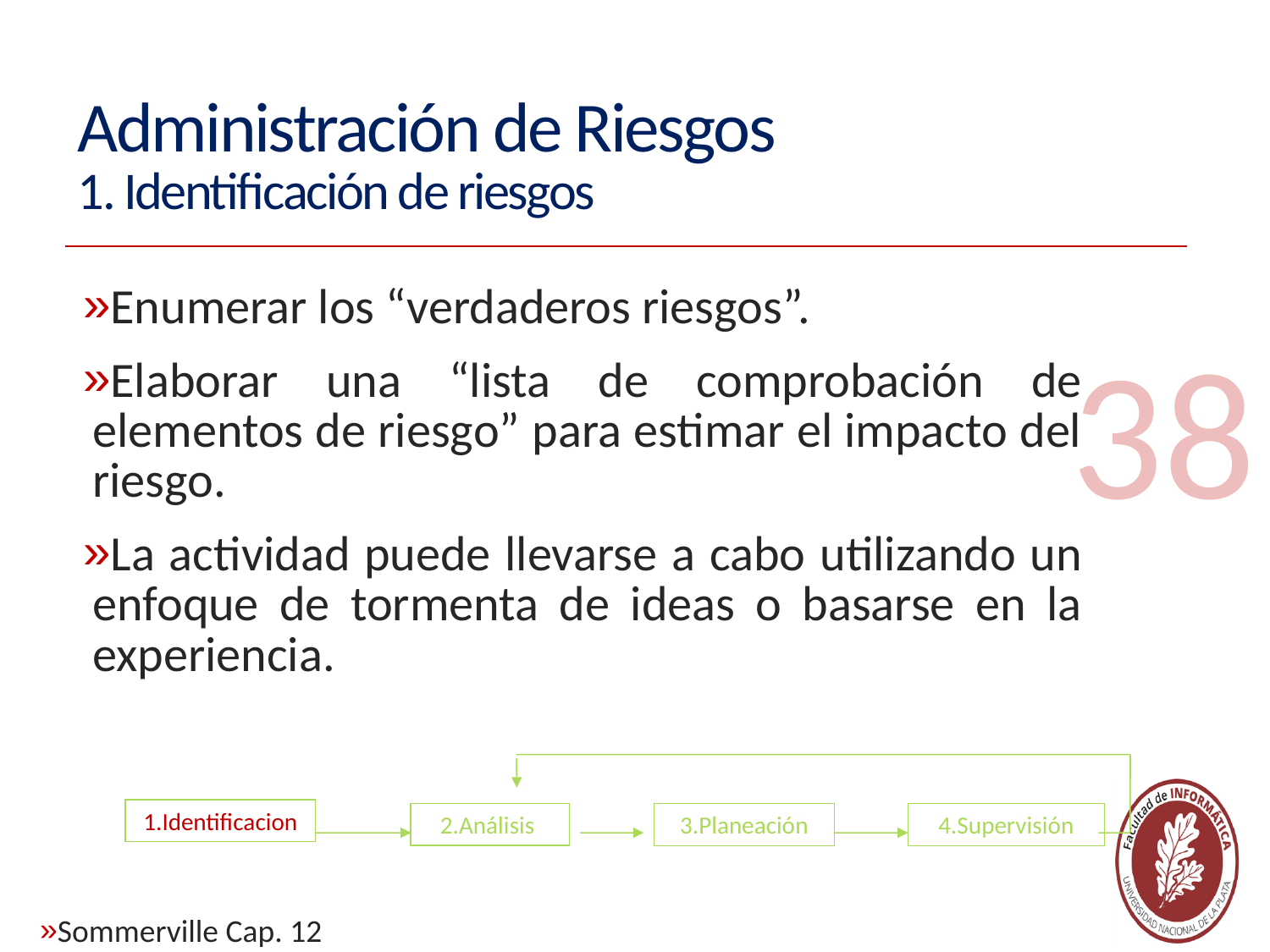

# Administración de Riesgos 1. Identificación de riesgos
Enumerar los “verdaderos riesgos”.
Elaborar una “lista de comprobación de elementos de riesgo” para estimar el impacto del riesgo.
La actividad puede llevarse a cabo utilizando un enfoque de tormenta de ideas o basarse en la experiencia.

38

1.Identificacion
2.Análisis
3.Planeación
4.Supervisión

Sommerville Cap. 12